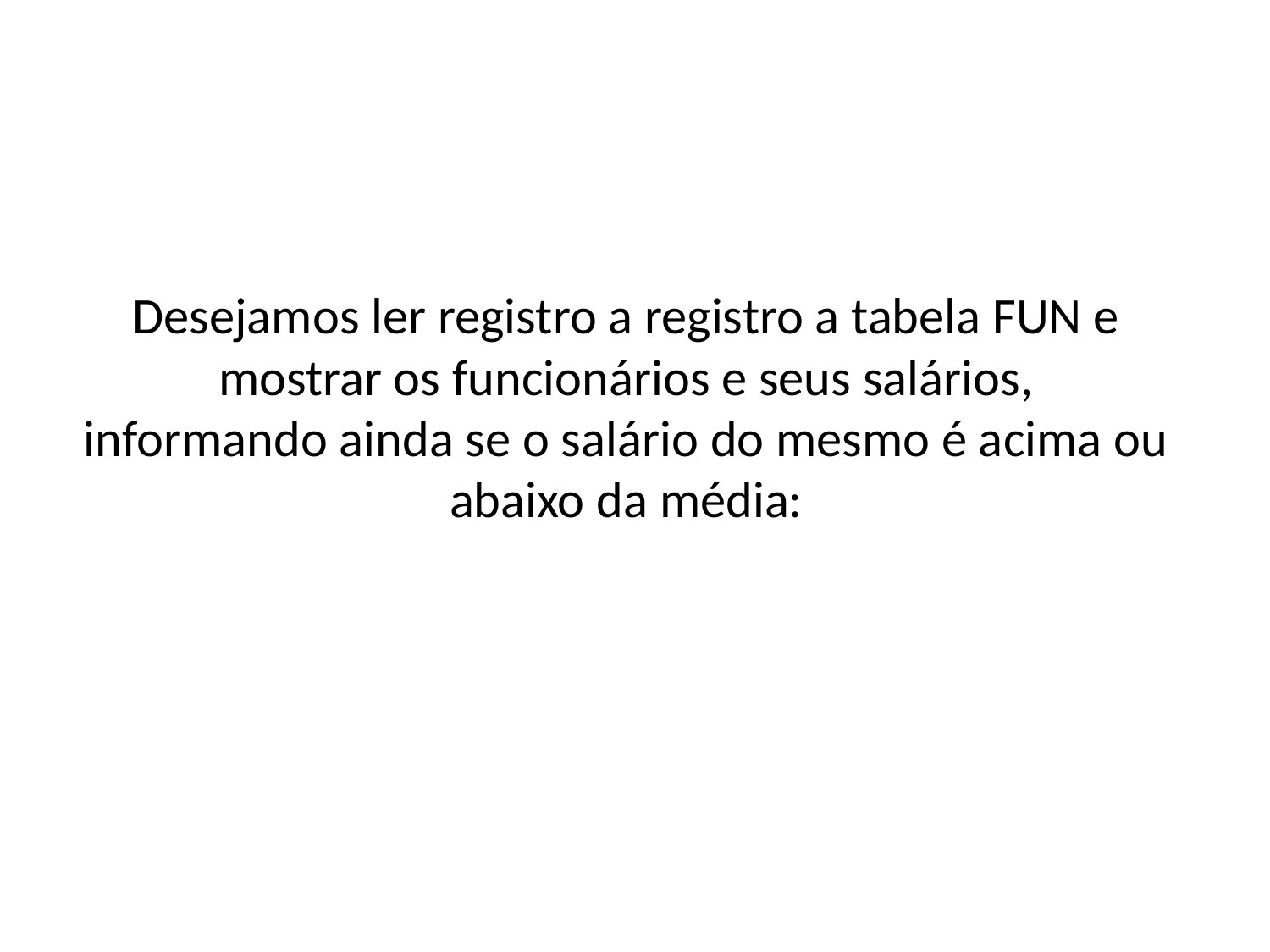

# Desejamos ler registro a registro a tabela FUN e mostrar os funcionários e seus salários, informando ainda se o salário do mesmo é acima ou abaixo da média: